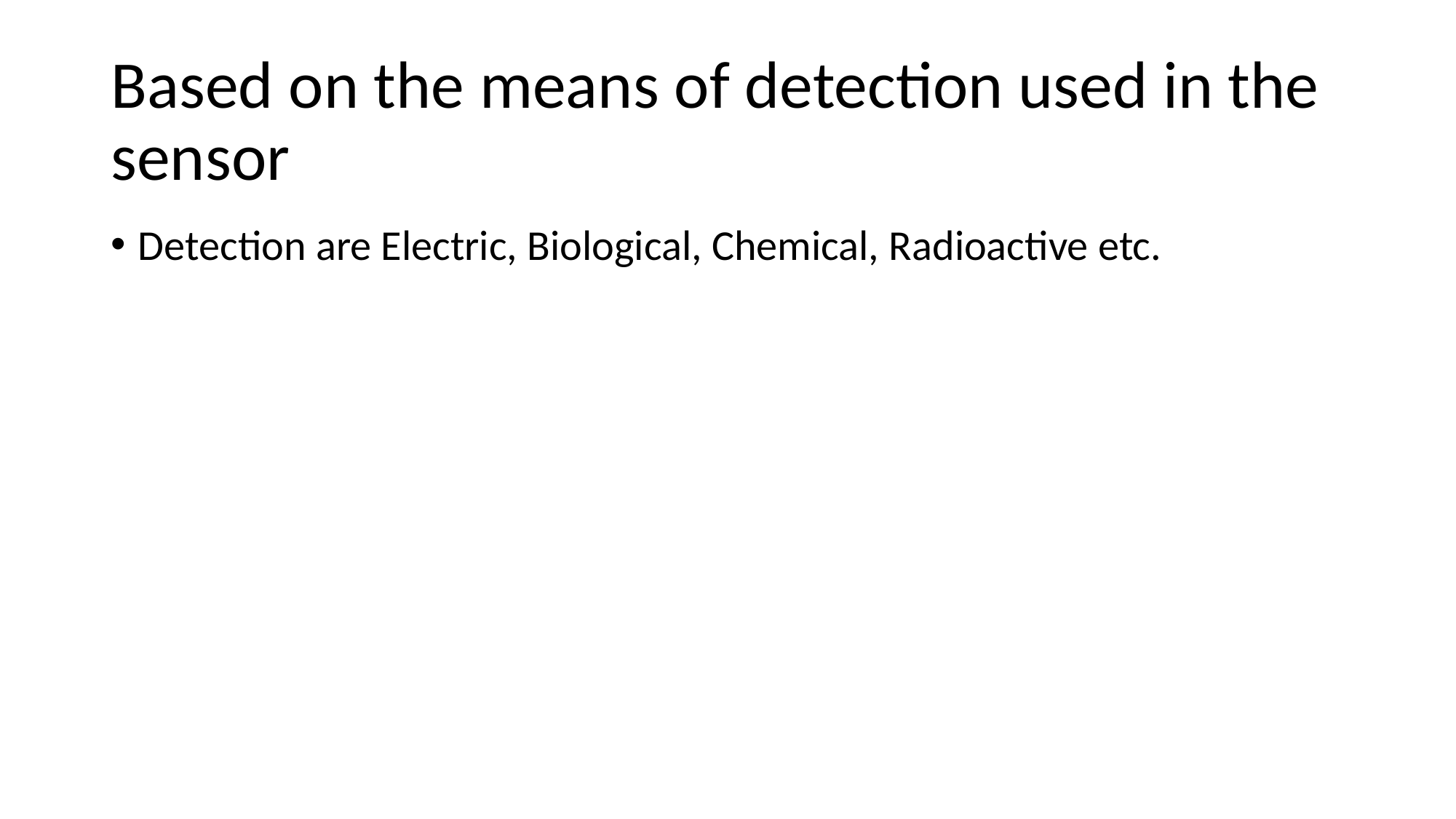

# Based on the means of detection used in the sensor
Detection are Electric, Biological, Chemical, Radioactive etc.